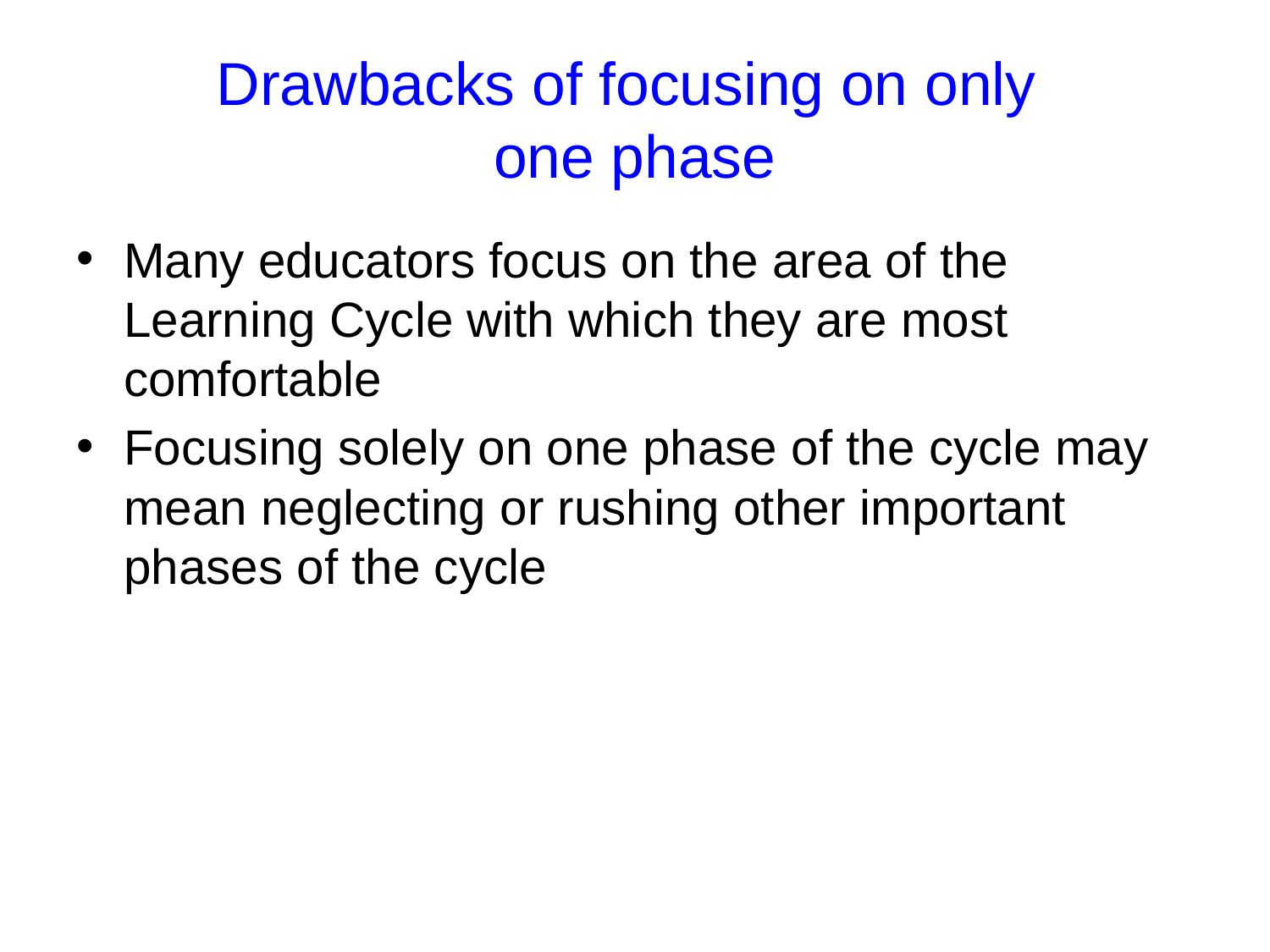

# Drawbacks of focusing on only one phase
Many educators focus on the area of the Learning Cycle with which they are most comfortable
Focusing solely on one phase of the cycle may mean neglecting or rushing other important phases of the cycle